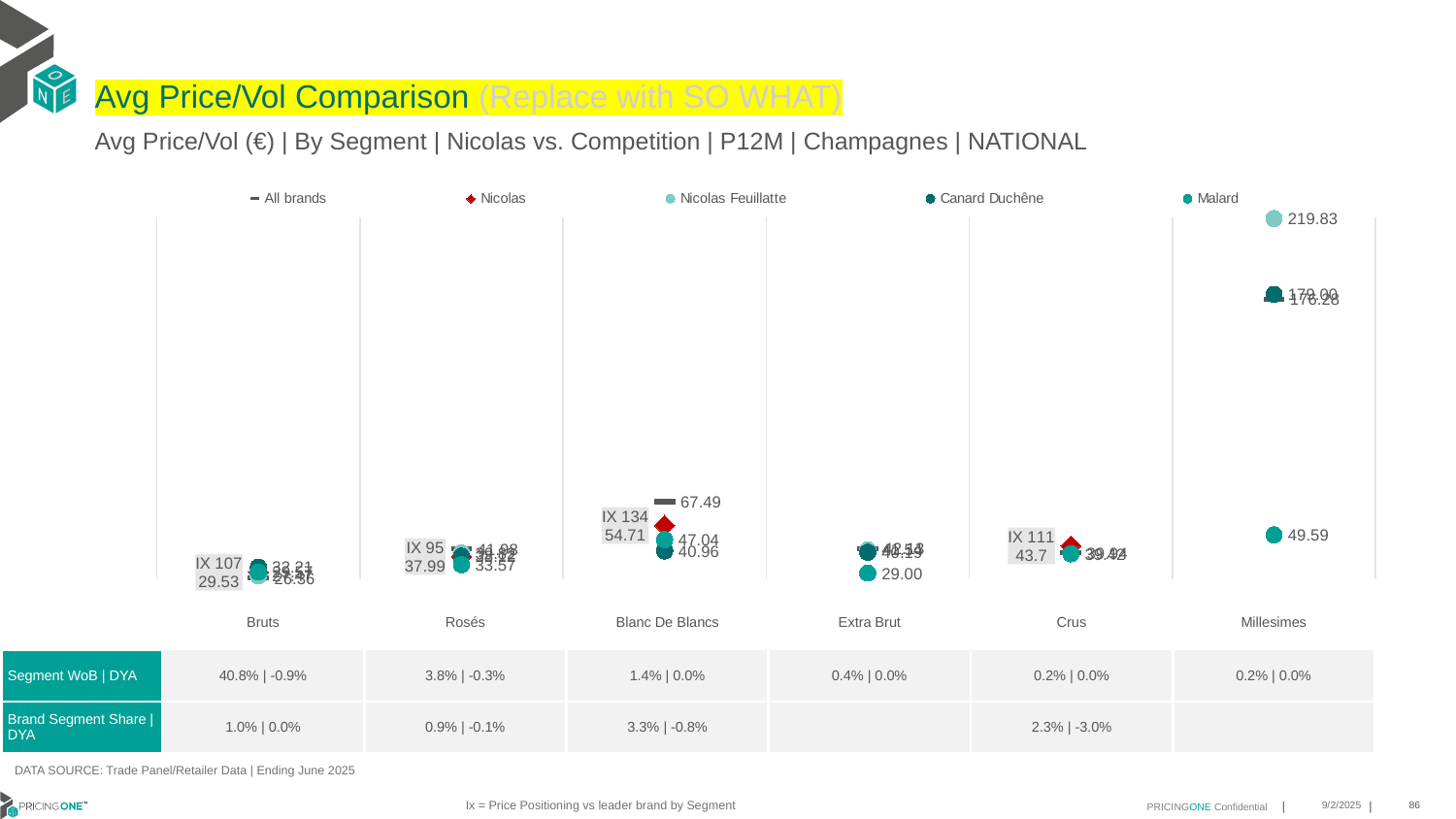

# Avg Price/Vol Comparison (Replace with SO WHAT)
Avg Price/Vol (€) | By Segment | Nicolas vs. Competition | P12M | Champagnes | NATIONAL

### Chart

| Category | All brands | Nicolas | Nicolas Feuillatte | Canard Duchêne | Malard |
|---|---|---|---|---|---|
| IX 107 | 26.36 | 29.53 | 27.47 | 32.21 | 29.57 |
| IX 95 | 41.98 | 37.99 | 39.82 | 38.12 | 33.57 |
| IX 134 | 67.49 | 54.71 | None | 40.96 | 47.04 |
| None | 42.13 | None | 41.54 | 40.19 | 29.0 |
| IX 111 | 39.94 | 43.7 | None | None | 39.42 |
| None | 176.28 | None | 219.83 | 179.0 | 49.59 |
|  | Bruts | Rosés | Blanc De Blancs | Extra Brut | Crus | Millesimes |
| --- | --- | --- | --- | --- | --- | --- |
| Segment WoB | DYA | 40.8% | -0.9% | 3.8% | -0.3% | 1.4% | 0.0% | 0.4% | 0.0% | 0.2% | 0.0% | 0.2% | 0.0% |
| Brand Segment Share | DYA | 1.0% | 0.0% | 0.9% | -0.1% | 3.3% | -0.8% |  | 2.3% | -3.0% |  |
DATA SOURCE: Trade Panel/Retailer Data | Ending June 2025
Ix = Price Positioning vs leader brand by Segment
9/2/2025
86